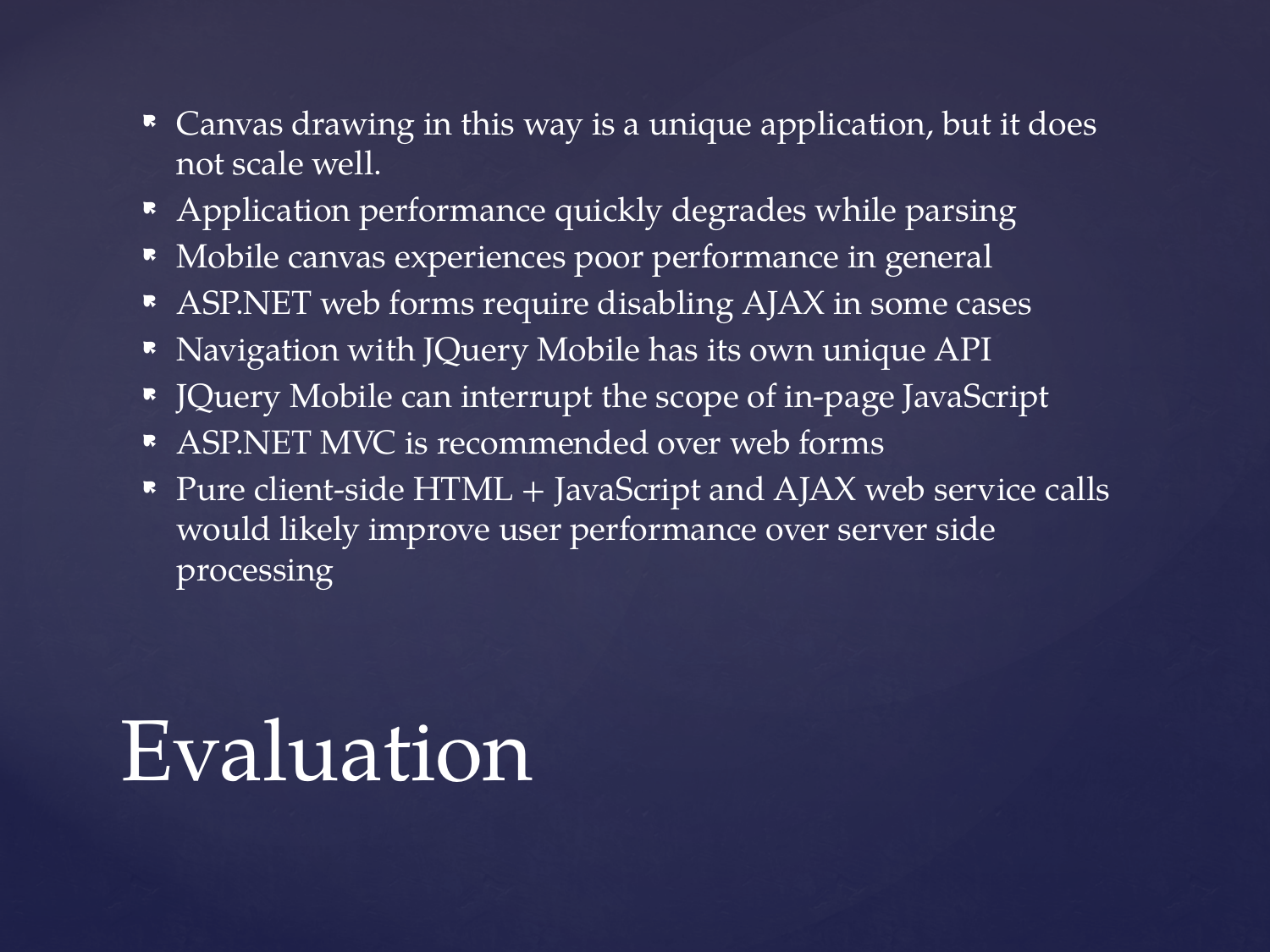

Canvas drawing in this way is a unique application, but it does not scale well.
Application performance quickly degrades while parsing
Mobile canvas experiences poor performance in general
ASP.NET web forms require disabling AJAX in some cases
Navigation with JQuery Mobile has its own unique API
JQuery Mobile can interrupt the scope of in-page JavaScript
ASP.NET MVC is recommended over web forms
Pure client-side HTML + JavaScript and AJAX web service calls would likely improve user performance over server side processing

# Evaluation